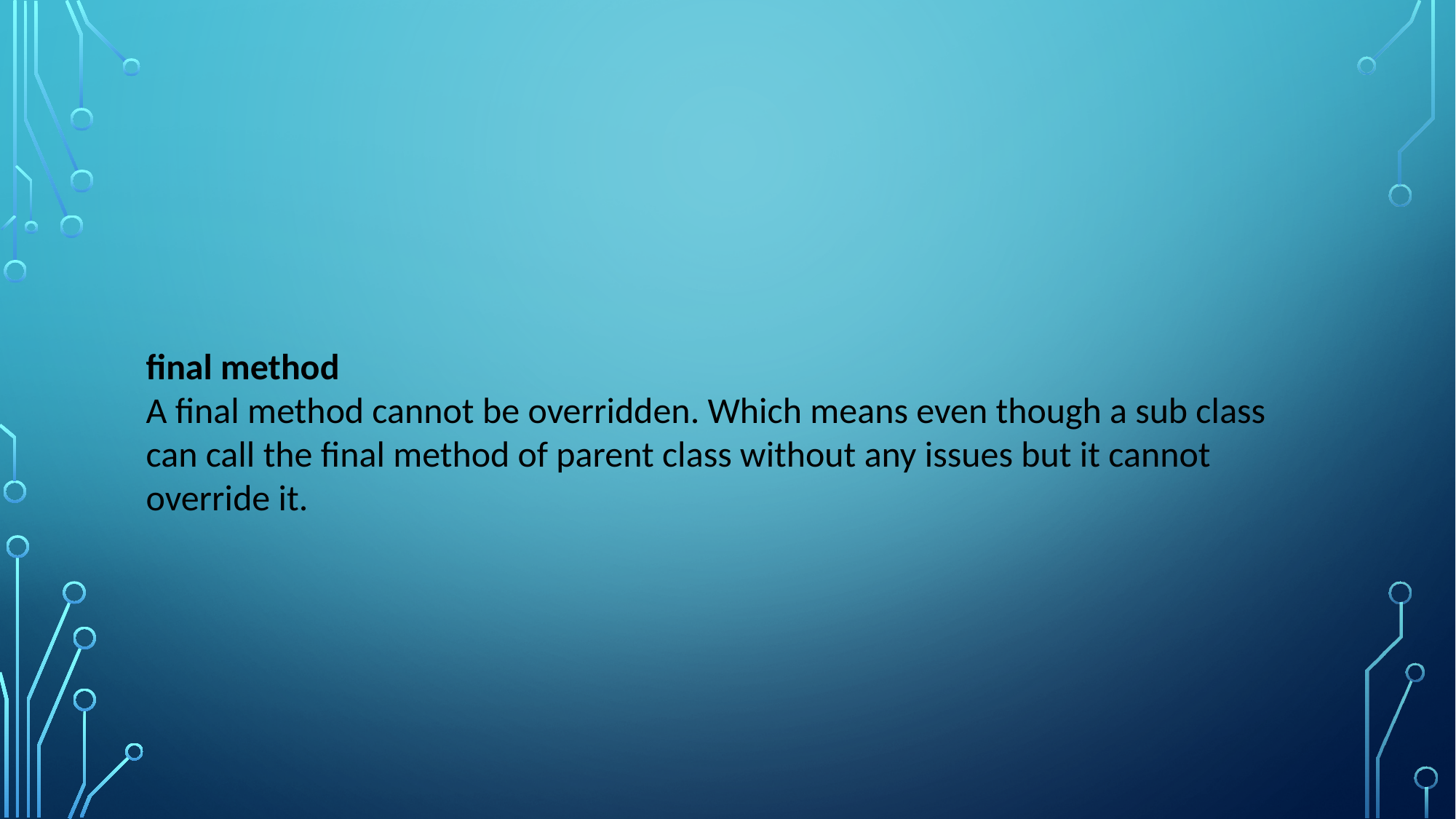

final method
A final method cannot be overridden. Which means even though a sub class can call the final method of parent class without any issues but it cannot override it.